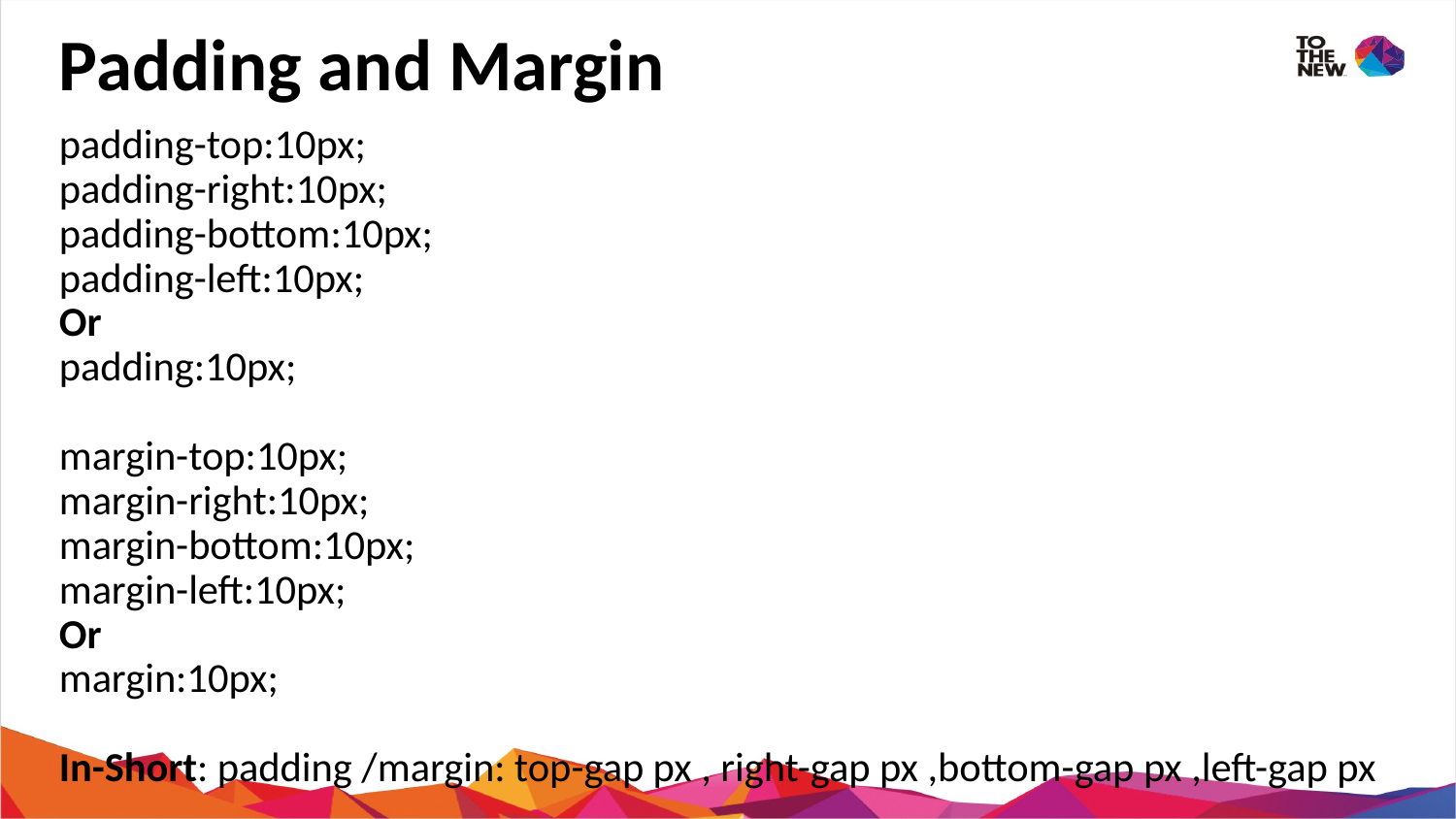

Padding and Margin
padding-top:10px;
padding-right:10px;
padding-bottom:10px;
padding-left:10px;
Or
padding:10px;

margin-top:10px;
margin-right:10px;
margin-bottom:10px;
margin-left:10px;
Or
margin:10px;

In-Short: padding /margin: top-gap px , right-gap px ,bottom-gap px ,left-gap px